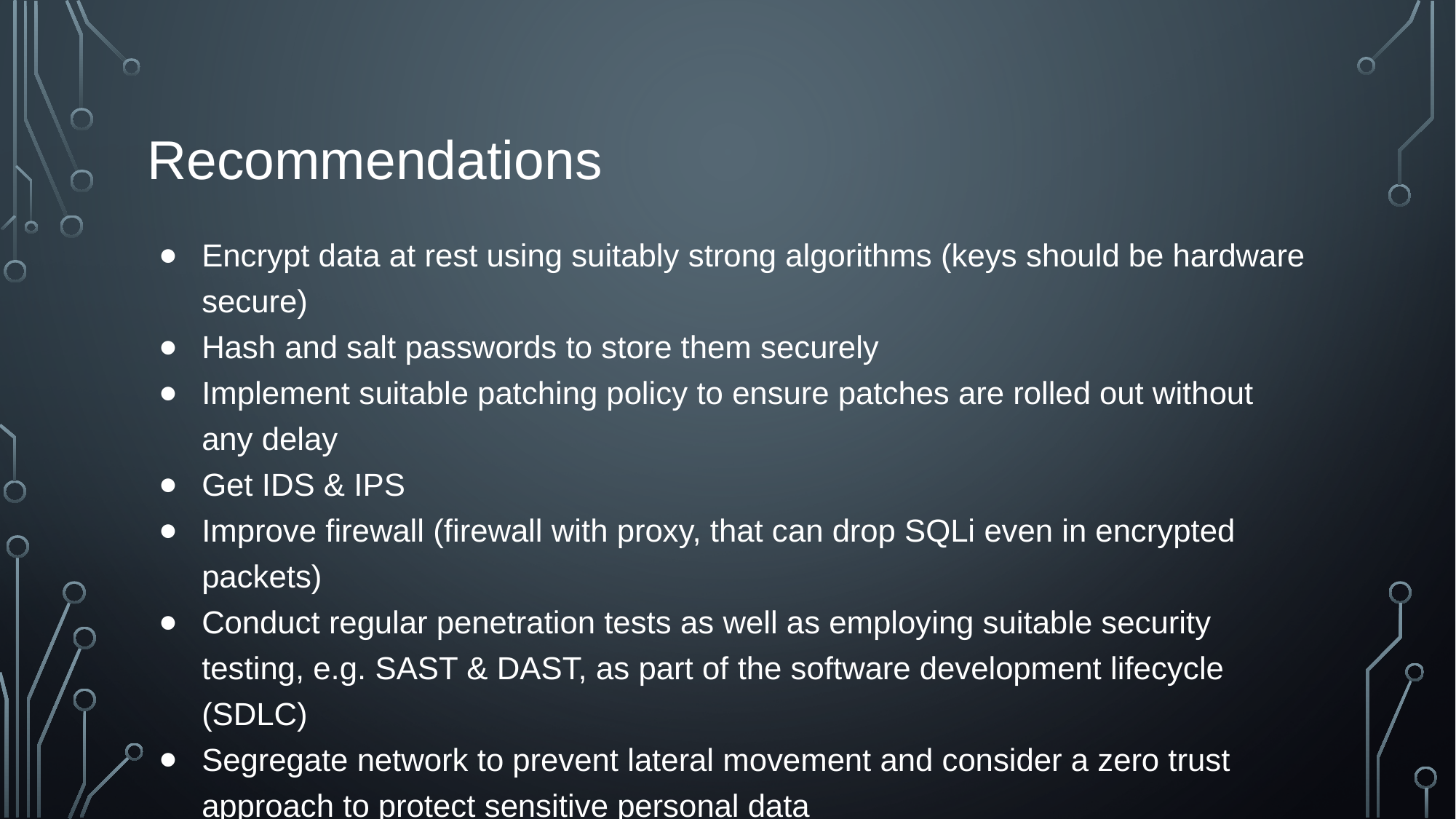

# Recommendations
Encrypt data at rest using suitably strong algorithms (keys should be hardware secure)
Hash and salt passwords to store them securely
Implement suitable patching policy to ensure patches are rolled out without any delay
Get IDS & IPS
Improve firewall (firewall with proxy, that can drop SQLi even in encrypted packets)
Conduct regular penetration tests as well as employing suitable security testing, e.g. SAST & DAST, as part of the software development lifecycle (SDLC)
Segregate network to prevent lateral movement and consider a zero trust approach to protect sensitive personal data